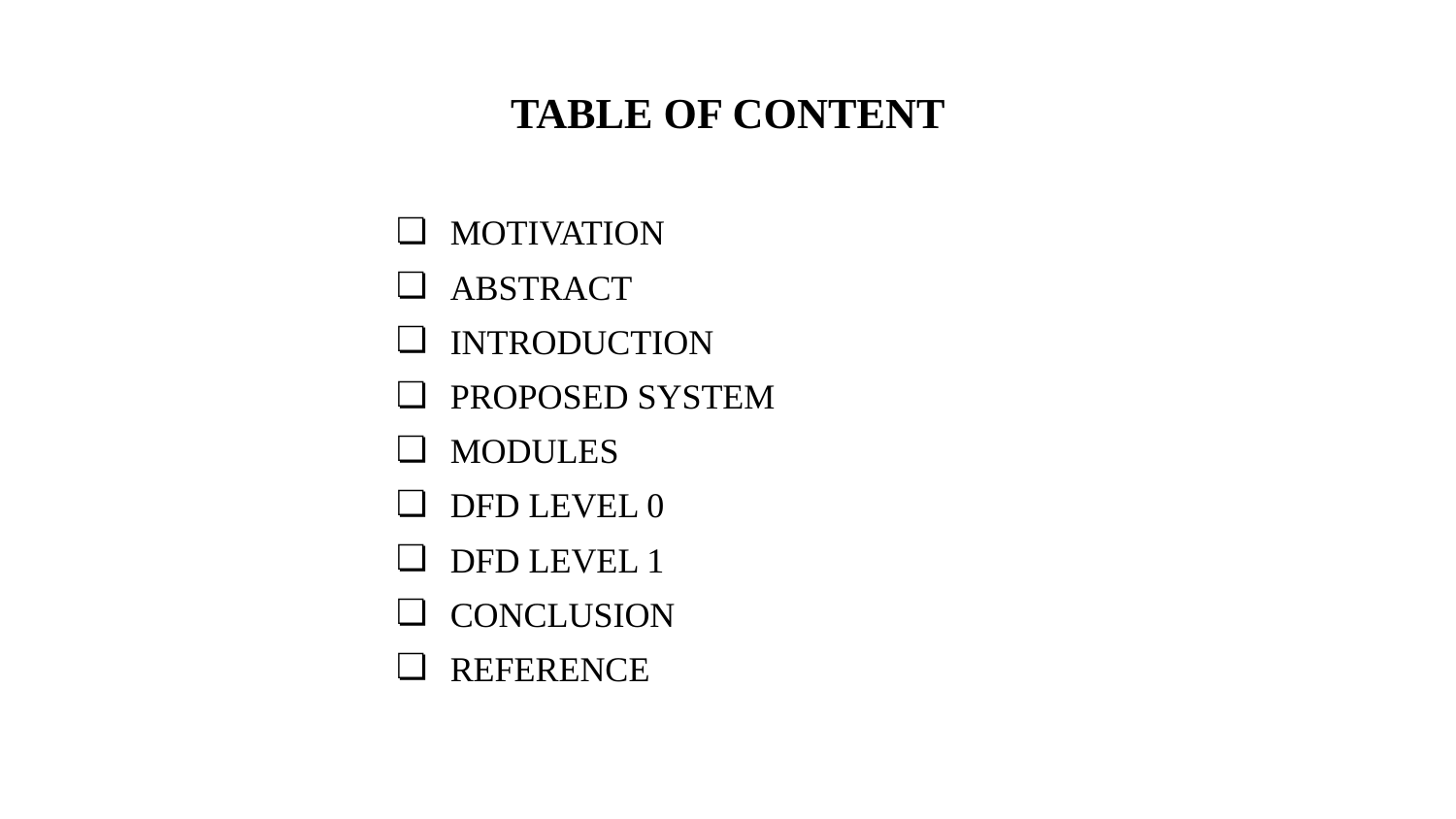

# TABLE OF CONTENT
MOTIVATION
ABSTRACT
INTRODUCTION
PROPOSED SYSTEM
MODULES
DFD LEVEL 0
DFD LEVEL 1
CONCLUSION
REFERENCE